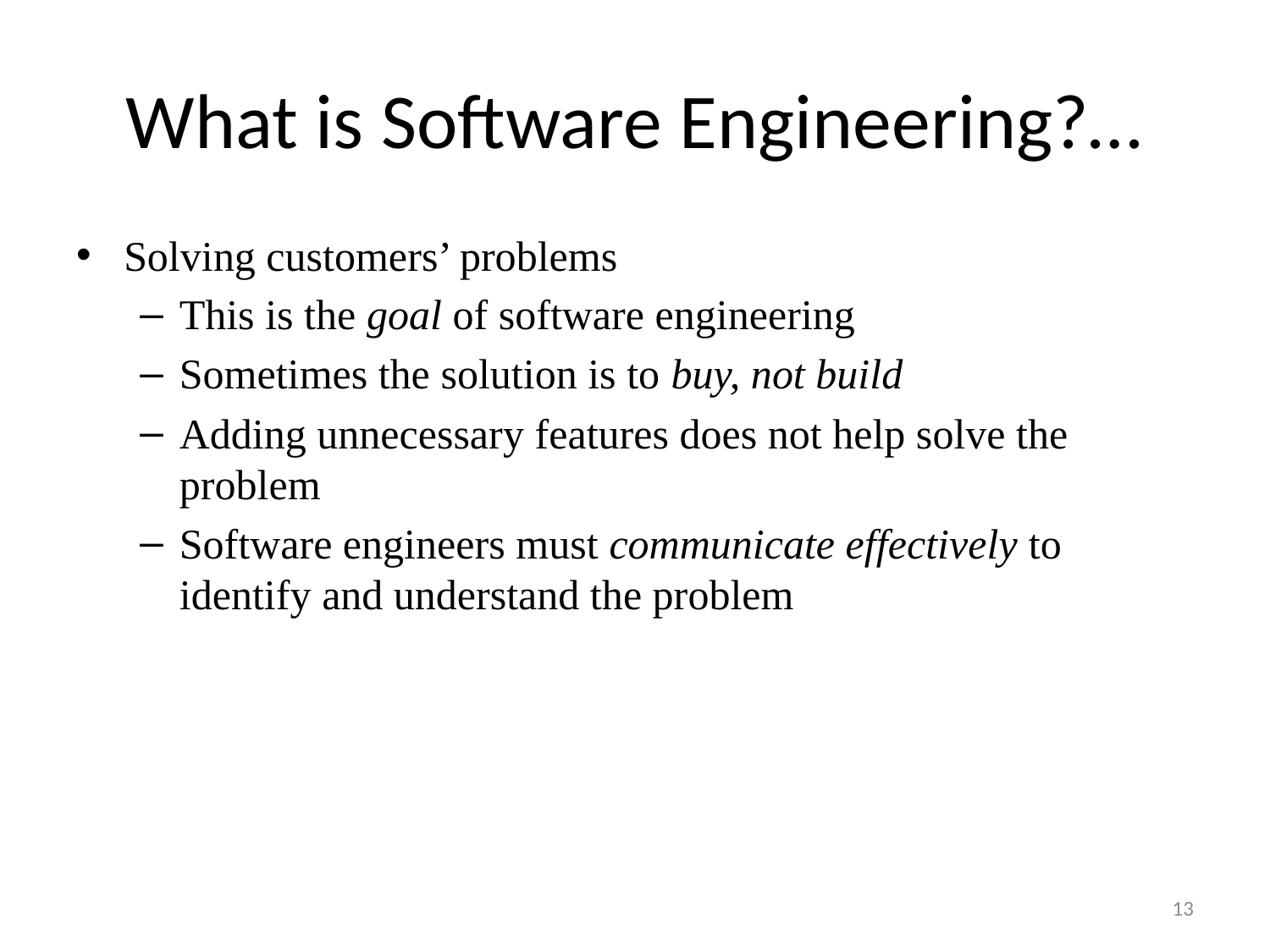

# What is Software Engineering?…
Solving customers’ problems
This is the goal of software engineering
Sometimes the solution is to buy, not build
Adding unnecessary features does not help solve the problem
Software engineers must communicate effectively to identify and understand the problem
13